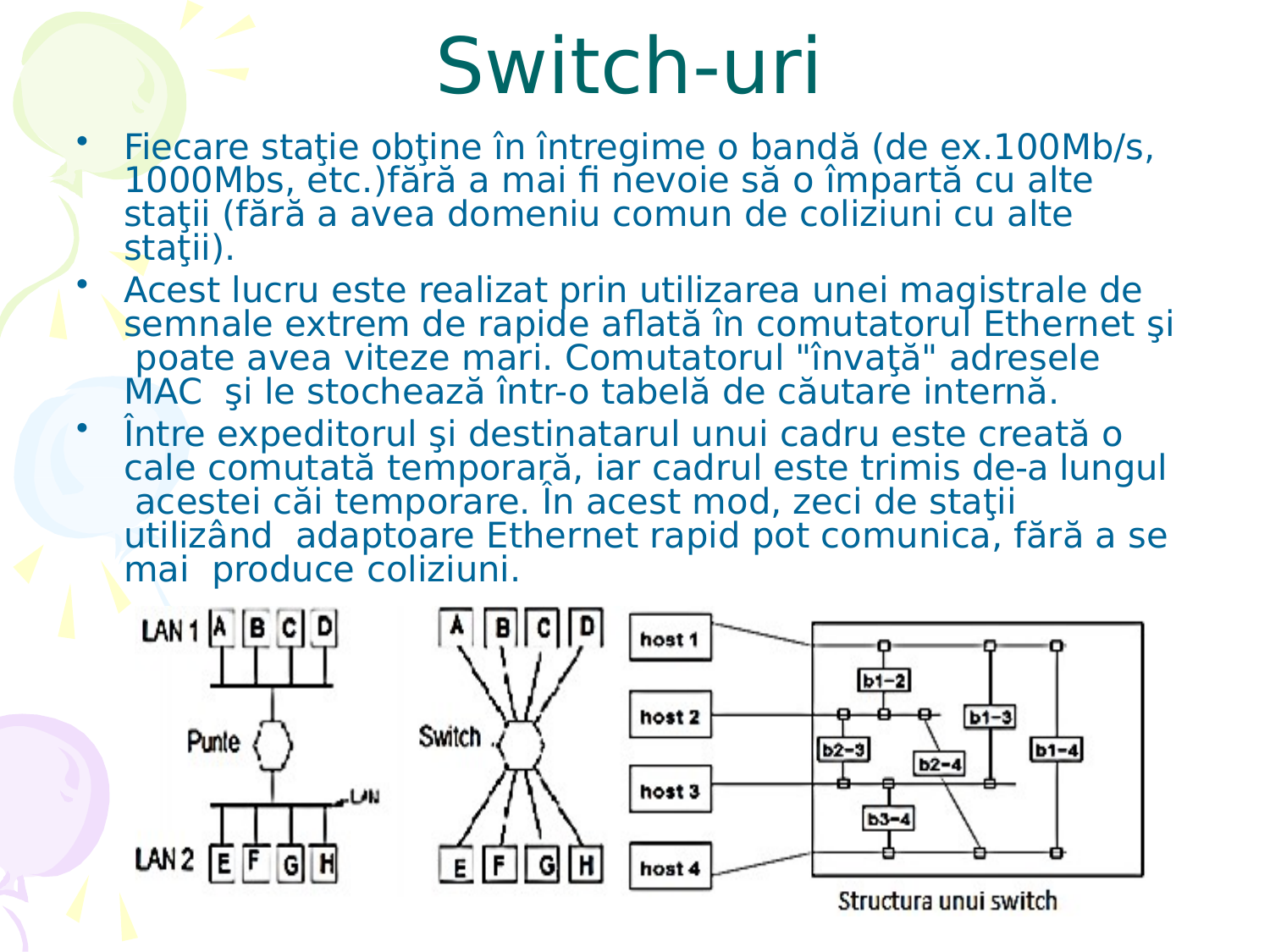

# Switch-uri
Fiecare staţie obţine în întregime o bandă (de ex.100Mb/s,  1000Mbs, etc.)fără a mai fi nevoie să o împartă cu alte  staţii (fără a avea domeniu comun de coliziuni cu alte  staţii).
Acest lucru este realizat prin utilizarea unei magistrale de  semnale extrem de rapide aflată în comutatorul Ethernet şi  poate avea viteze mari. Comutatorul "învaţă" adresele MAC  şi le stochează într-o tabelă de căutare internă.
Între expeditorul şi destinatarul unui cadru este creată o  cale comutată temporară, iar cadrul este trimis de-a lungul  acestei căi temporare. În acest mod, zeci de staţii utilizând  adaptoare Ethernet rapid pot comunica, fără a se mai  produce coliziuni.